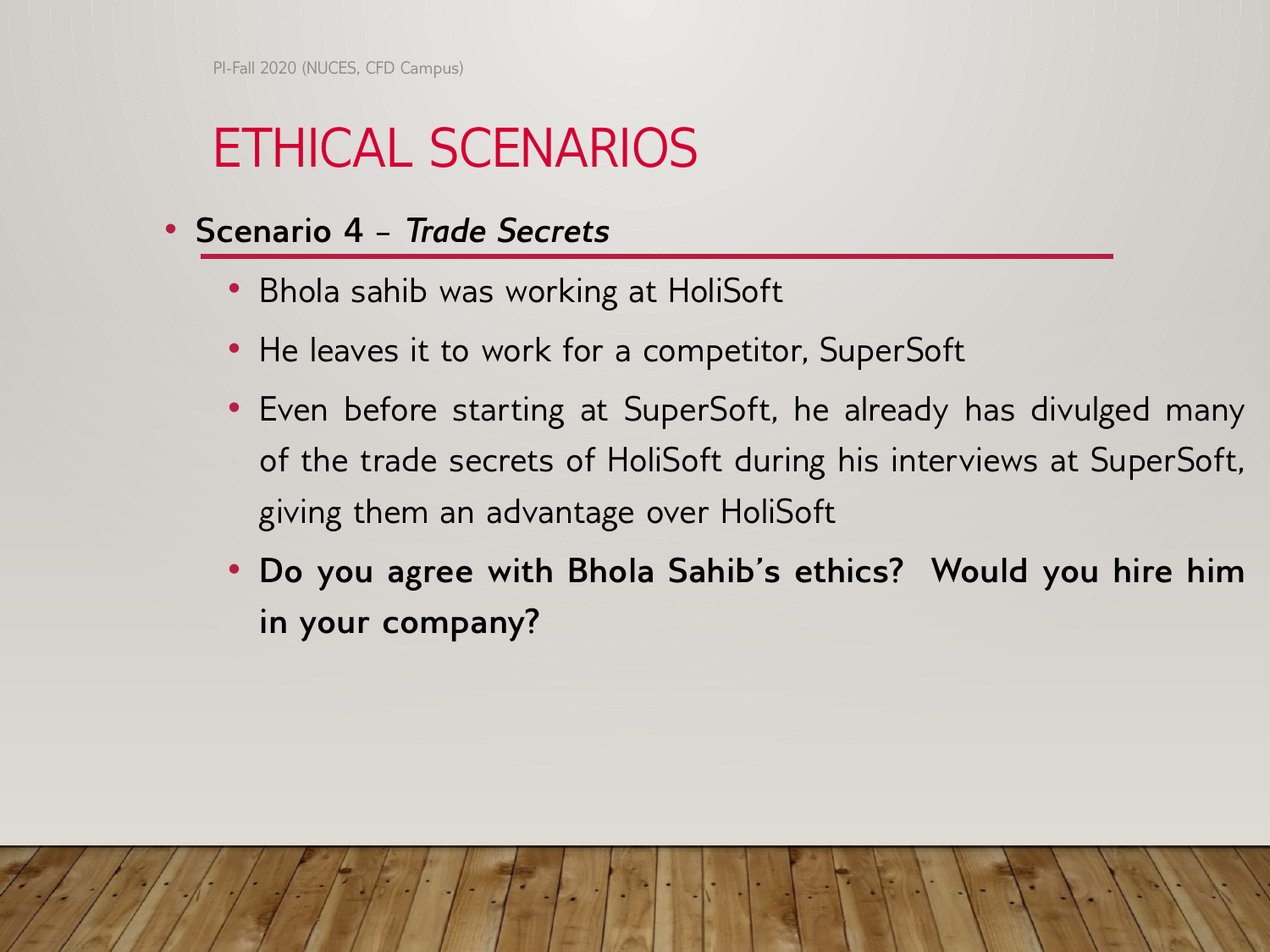

PI-Fall 2020 (NUCES, CFD Campus)
# Ethical Scenarios
Scenario 4 – Trade Secrets
Bhola sahib was working at HoliSoft
He leaves it to work for a competitor, SuperSoft
Even before starting at SuperSoft, he already has divulged many of the trade secrets of HoliSoft during his interviews at SuperSoft, giving them an advantage over HoliSoft
Do you agree with Bhola Sahib’s ethics?  Would you hire him in your company?